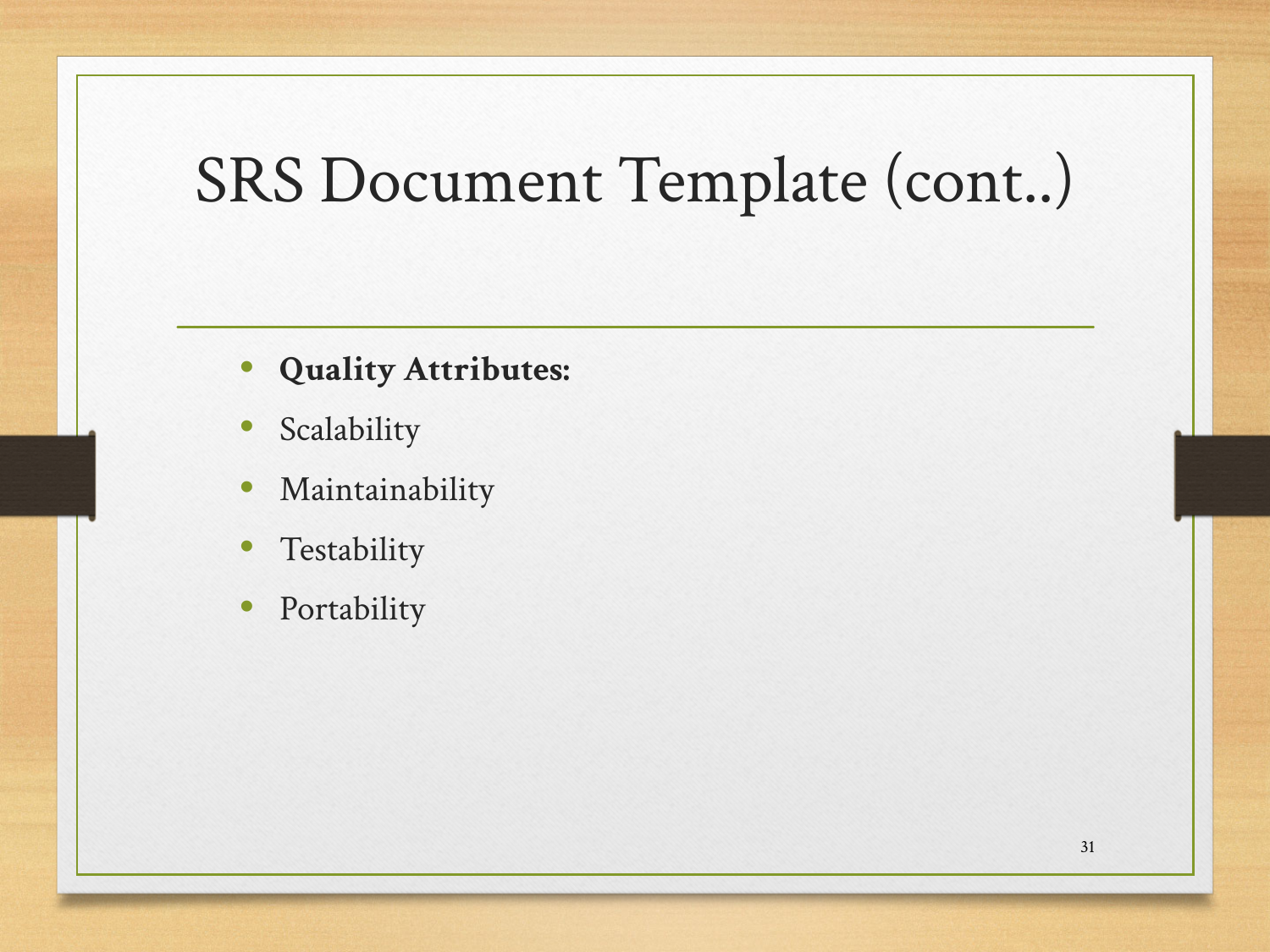

# SRS Document Template (cont..)
Quality Attributes:
Scalability
Maintainability
Testability
Portability

31